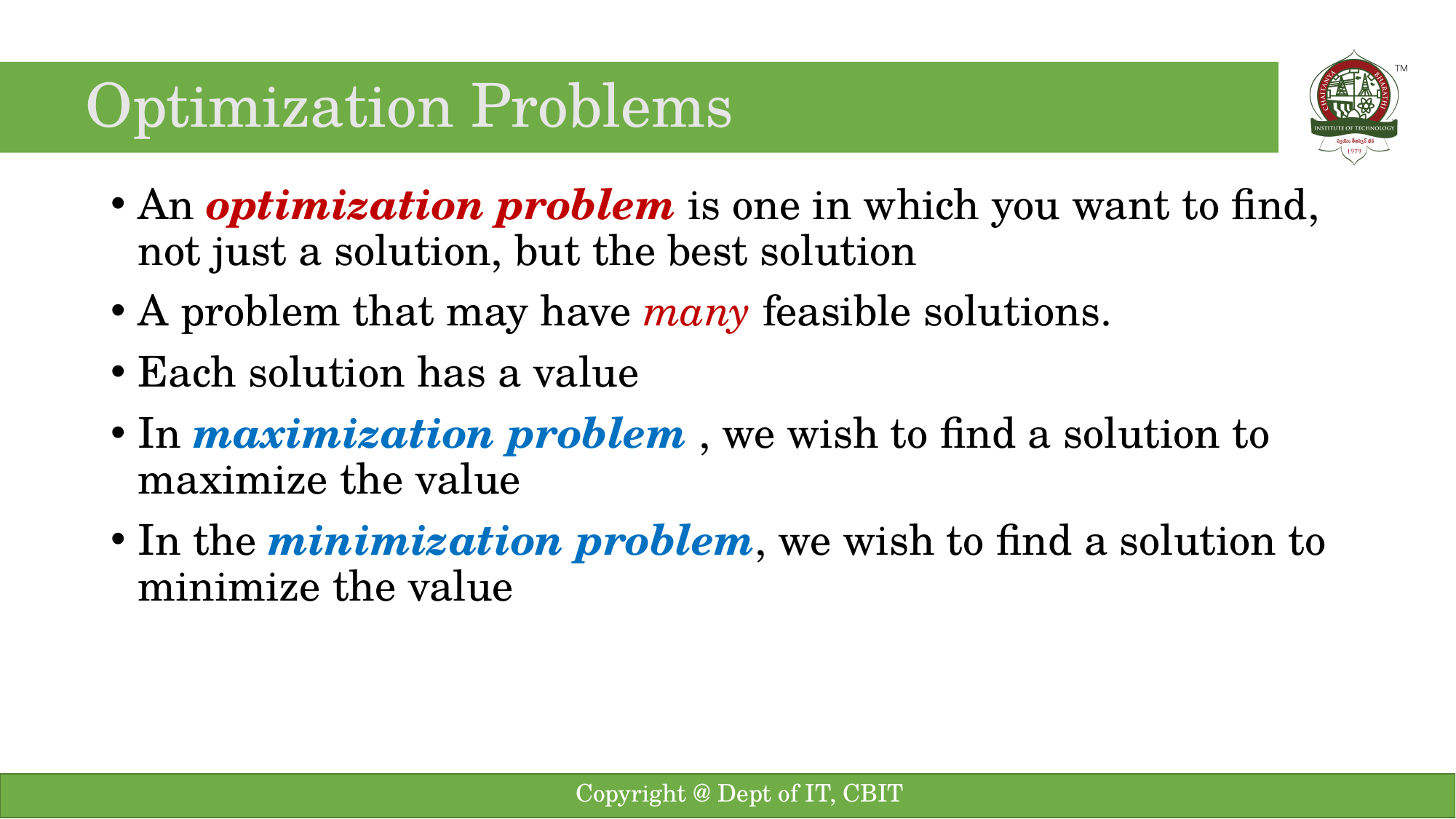

# Optimization Problems
An optimization problem is one in which you want to find, not just a solution, but the best solution
A problem that may have many feasible solutions.
Each solution has a value
In maximization problem , we wish to find a solution to maximize the value
In the minimization problem, we wish to find a solution to minimize the value

Copyright @ Dept of IT, CBIT